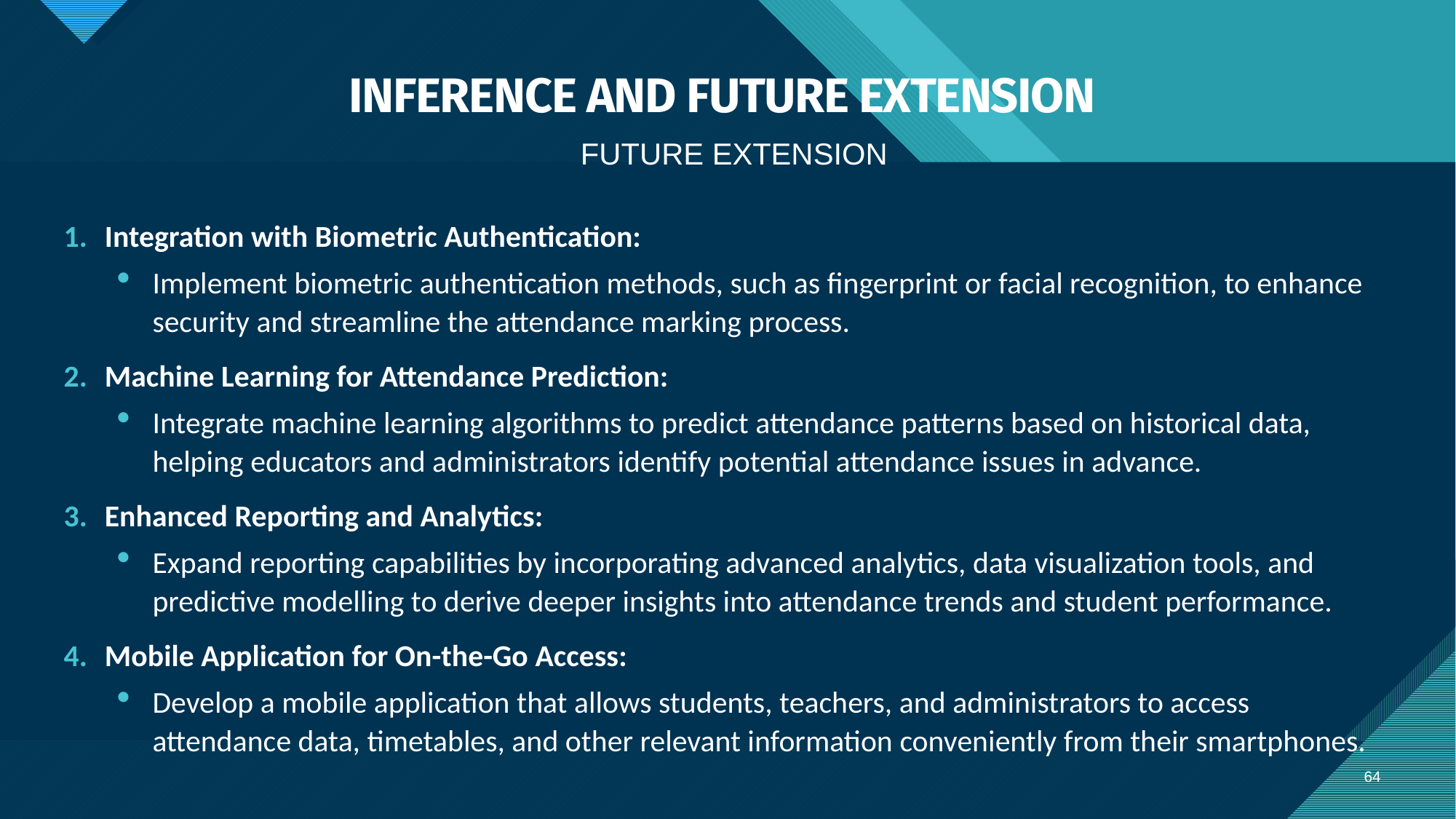

# INFERENCE AND FUTURE EXTENSION
FUTURE EXTENSION
Integration with Biometric Authentication:
Implement biometric authentication methods, such as fingerprint or facial recognition, to enhance security and streamline the attendance marking process.
Machine Learning for Attendance Prediction:
Integrate machine learning algorithms to predict attendance patterns based on historical data, helping educators and administrators identify potential attendance issues in advance.
Enhanced Reporting and Analytics:
Expand reporting capabilities by incorporating advanced analytics, data visualization tools, and predictive modelling to derive deeper insights into attendance trends and student performance.
Mobile Application for On-the-Go Access:
Develop a mobile application that allows students, teachers, and administrators to access attendance data, timetables, and other relevant information conveniently from their smartphones.

64